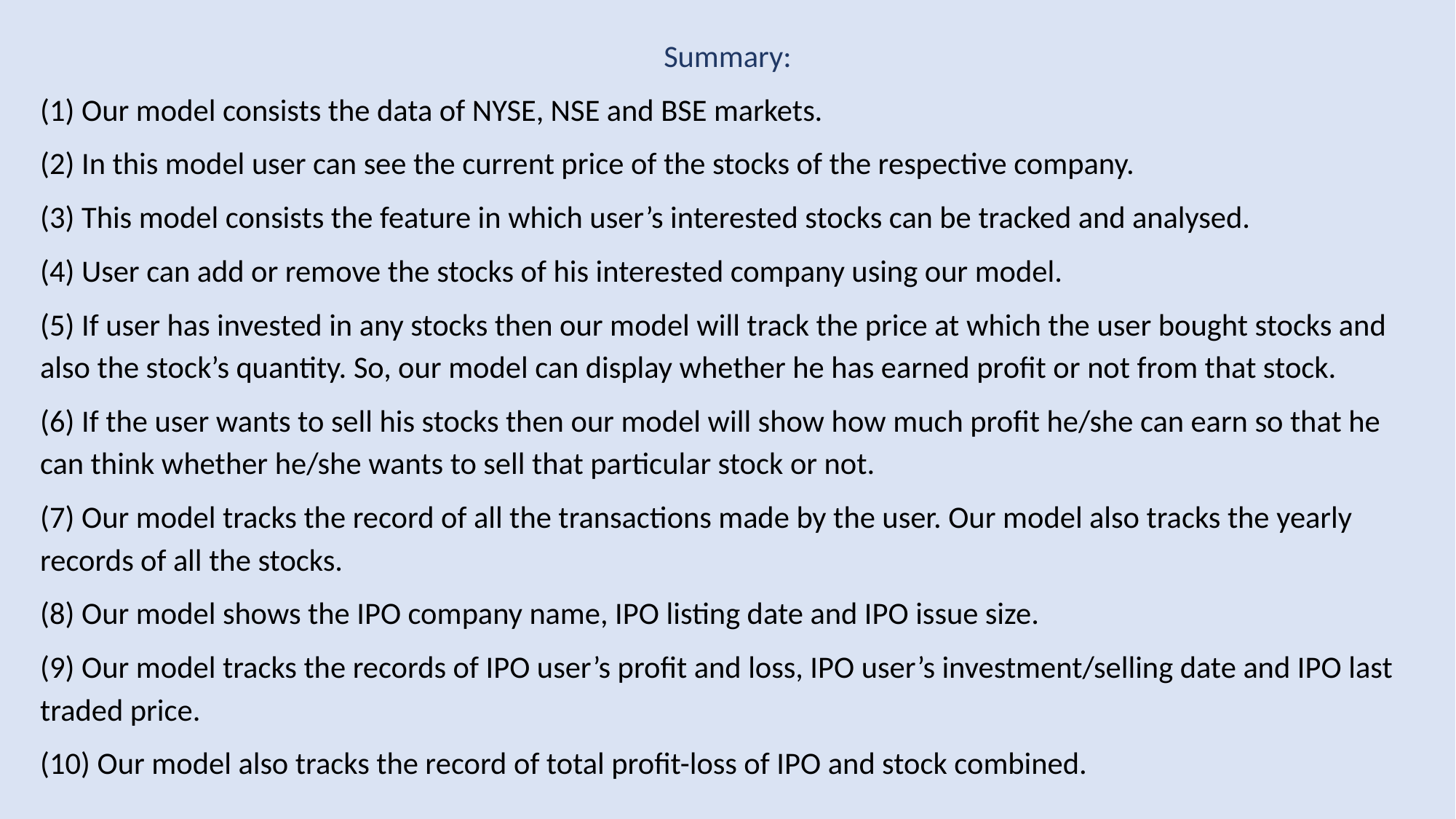

Summary:
(1) Our model consists the data of NYSE, NSE and BSE markets.
(2) In this model user can see the current price of the stocks of the respective company.
(3) This model consists the feature in which user’s interested stocks can be tracked and analysed.
(4) User can add or remove the stocks of his interested company using our model.
(5) If user has invested in any stocks then our model will track the price at which the user bought stocks and also the stock’s quantity. So, our model can display whether he has earned profit or not from that stock.
(6) If the user wants to sell his stocks then our model will show how much profit he/she can earn so that he can think whether he/she wants to sell that particular stock or not.
(7) Our model tracks the record of all the transactions made by the user. Our model also tracks the yearly records of all the stocks.
(8) Our model shows the IPO company name, IPO listing date and IPO issue size.
(9) Our model tracks the records of IPO user’s profit and loss, IPO user’s investment/selling date and IPO last traded price.
(10) Our model also tracks the record of total profit-loss of IPO and stock combined.